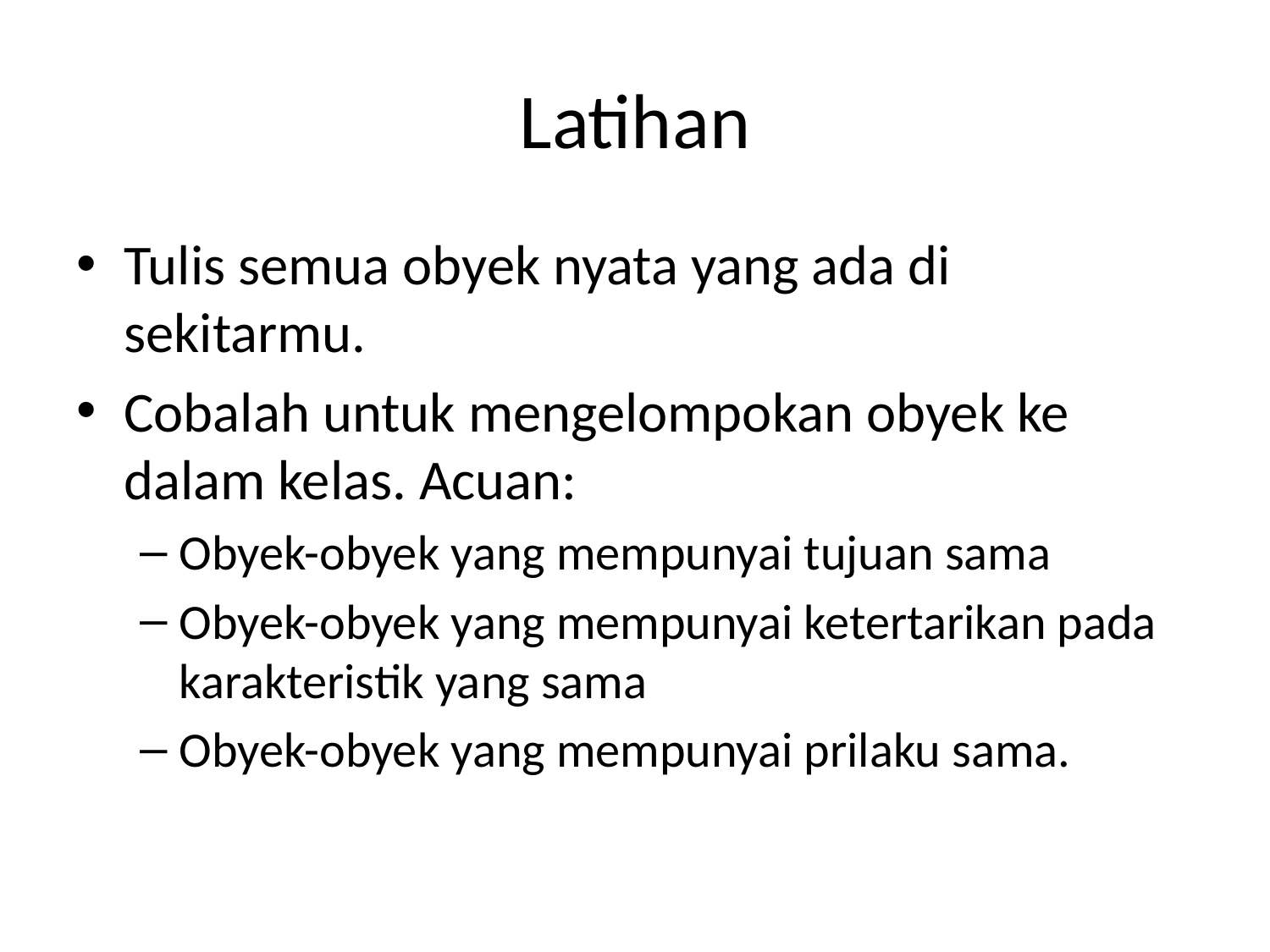

# Latihan
Tulis semua obyek nyata yang ada di sekitarmu.
Cobalah untuk mengelompokan obyek ke dalam kelas. Acuan:
Obyek-obyek yang mempunyai tujuan sama
Obyek-obyek yang mempunyai ketertarikan pada karakteristik yang sama
Obyek-obyek yang mempunyai prilaku sama.